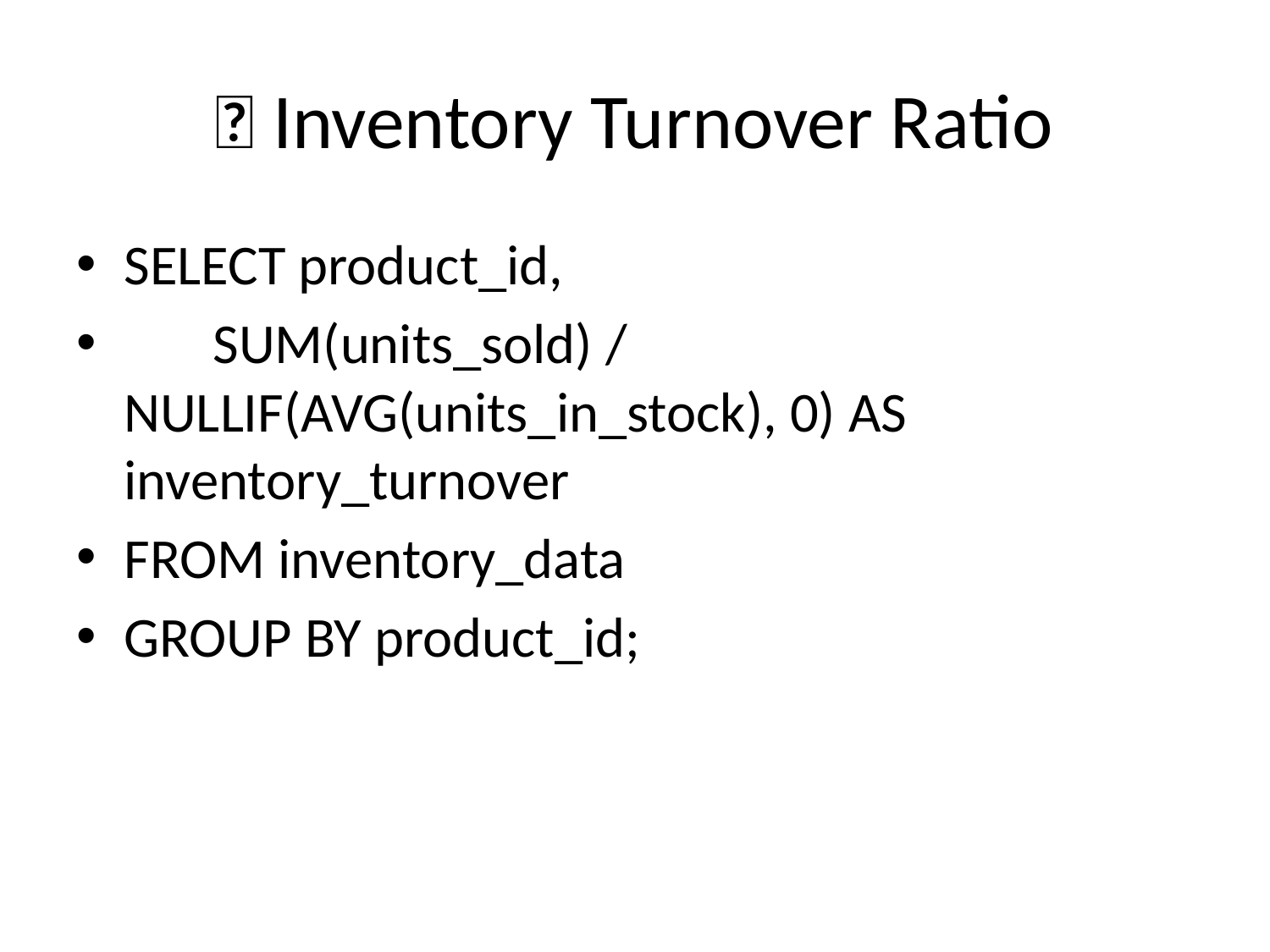

# 🧾 Inventory Turnover Ratio
SELECT product_id,
       SUM(units_sold) / NULLIF(AVG(units_in_stock), 0) AS inventory_turnover
FROM inventory_data
GROUP BY product_id;